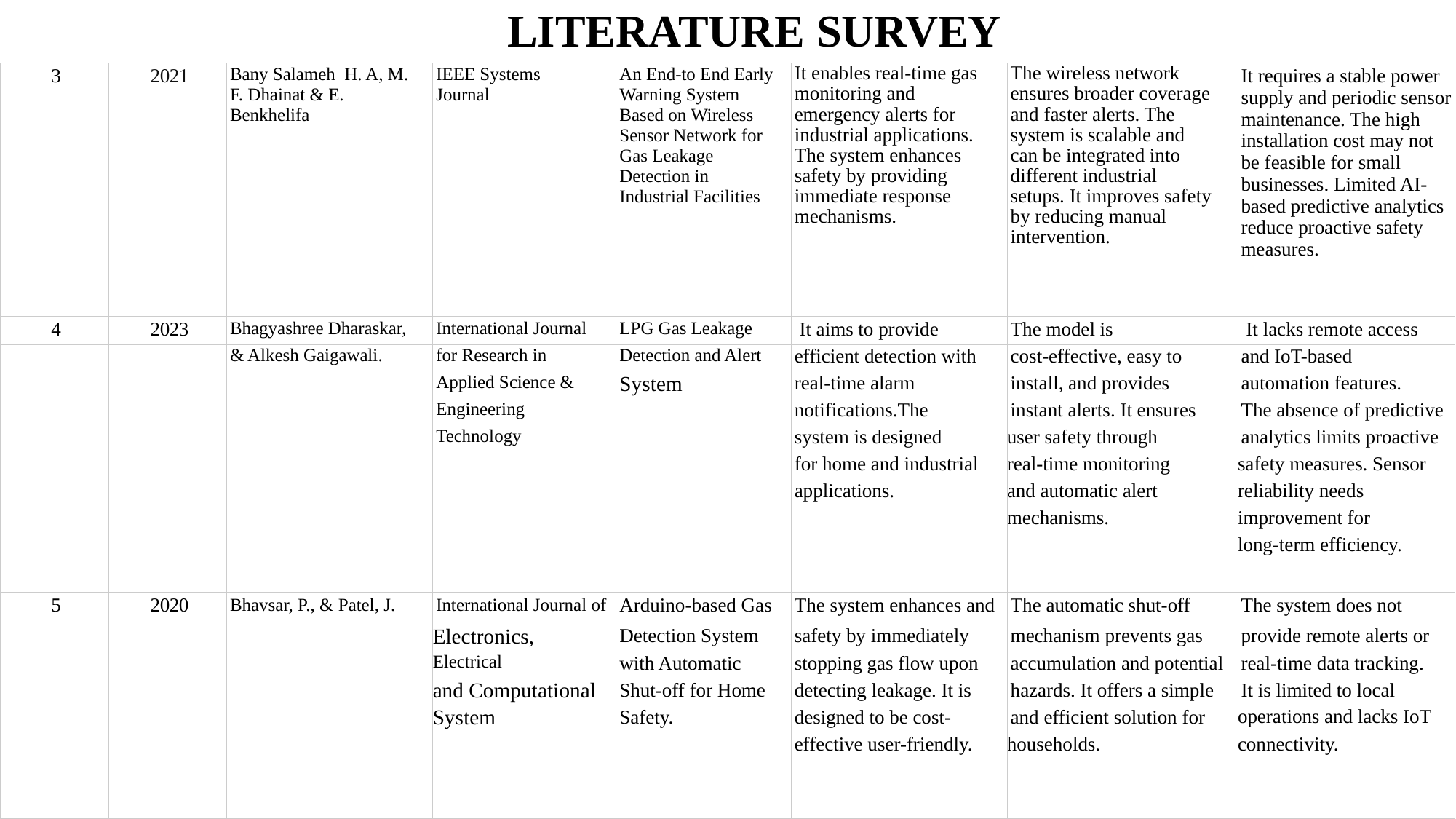

# LITERATURE SURVEY
| 3 | 2021 | Bany Salameh H. A, M. F. Dhainat & E. Benkhelifa | IEEE Systems Journal | An End-to End Early Warning System Based on Wireless Sensor Network for Gas Leakage Detection in Industrial Facilities | It enables real-time gas monitoring and emergency alerts for industrial applications. The system enhances safety by providing immediate response mechanisms. | The wireless network ensures broader coverage and faster alerts. The system is scalable and can be integrated into different industrial setups. It improves safety by reducing manual intervention. | It requires a stable power supply and periodic sensor maintenance. The high installation cost may not be feasible for small businesses. Limited AI-based predictive analytics reduce proactive safety measures. |
| --- | --- | --- | --- | --- | --- | --- | --- |
| 4 | 2023 | Bhagyashree Dharaskar, | International Journal | LPG Gas Leakage | It aims to provide | The model is | It lacks remote access |
|  |  | & Alkesh Gaigawali. | for Research in | Detection and Alert | efficient detection with | cost-effective, easy to | and IoT-based |
|  |  |  | Applied Science & | System | real-time alarm | install, and provides | automation features. |
|  |  |  | Engineering |  | notifications.The | instant alerts. It ensures | The absence of predictive |
|  |  |  | Technology |  | system is designed | user safety through | analytics limits proactive |
|  |  |  |  |  | for home and industrial | real-time monitoring | safety measures. Sensor |
|  |  |  |  |  | applications. | and automatic alert | reliability needs |
|  |  |  |  |  |  | mechanisms. | improvement for |
|  |  |  |  |  |  |  | long-term efficiency. |
|  |  |  |  |  |  |  |  |
| 5 | 2020 | Bhavsar, P., & Patel, J. | International Journal of | Arduino-based Gas | The system enhances and | The automatic shut-off | The system does not |
|  |  |  | Electronics, | Detection System | safety by immediately | mechanism prevents gas | provide remote alerts or |
|  |  |  | Electrical | with Automatic | stopping gas flow upon | accumulation and potential | real-time data tracking. |
|  |  |  | and Computational | Shut-off for Home | detecting leakage. It is | hazards. It offers a simple | It is limited to local |
|  |  |  | System | Safety. | designed to be cost- | and efficient solution for | operations and lacks IoT |
|  |  |  |  |  | effective user-friendly. | households. | connectivity. |
|  |  |  |  |  |  |  |  |